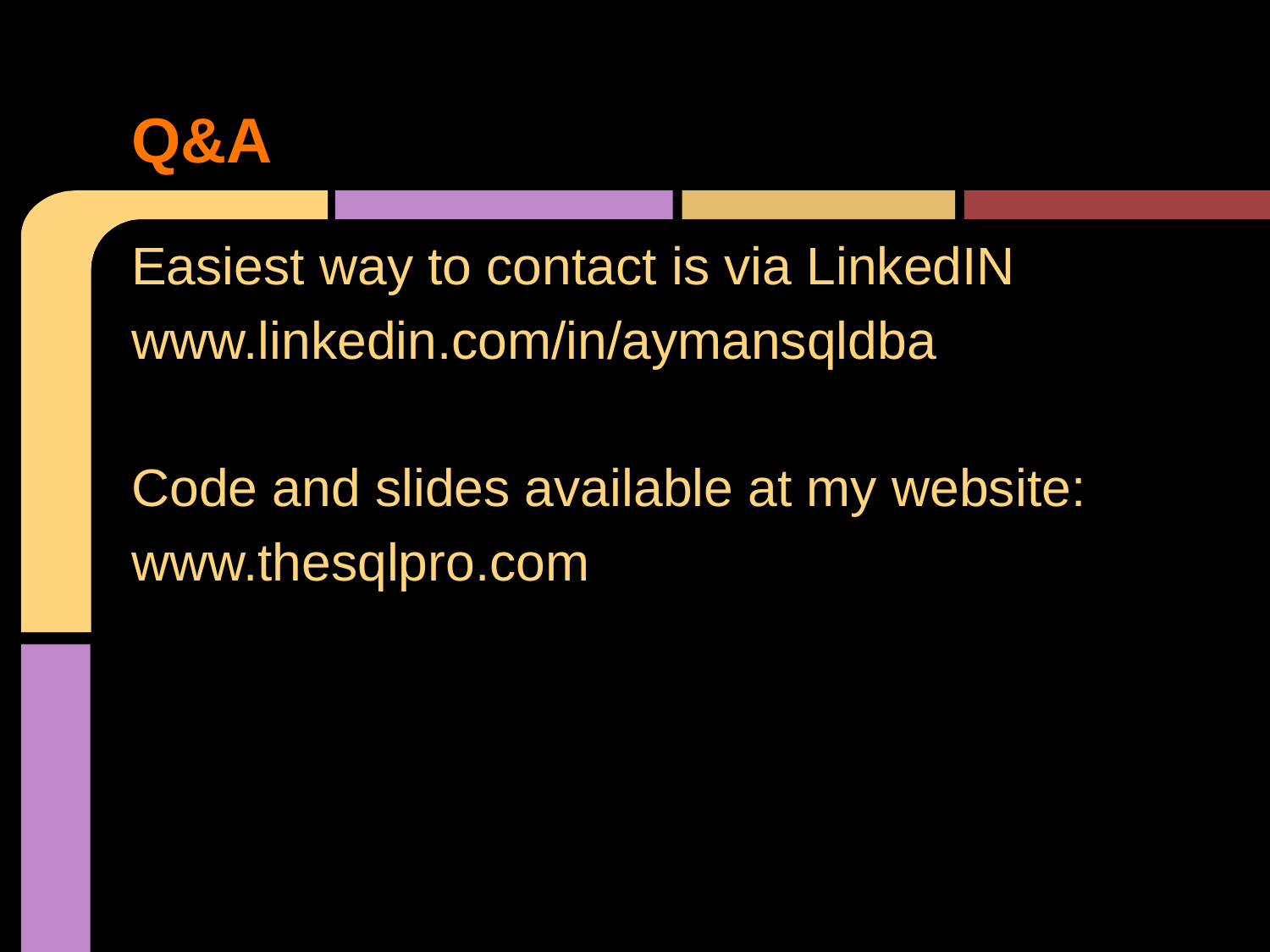

# Q&A
Easiest way to contact is via LinkedIN
www.linkedin.com/in/aymansqldba

Code and slides available at my website:
www.thesqlpro.com